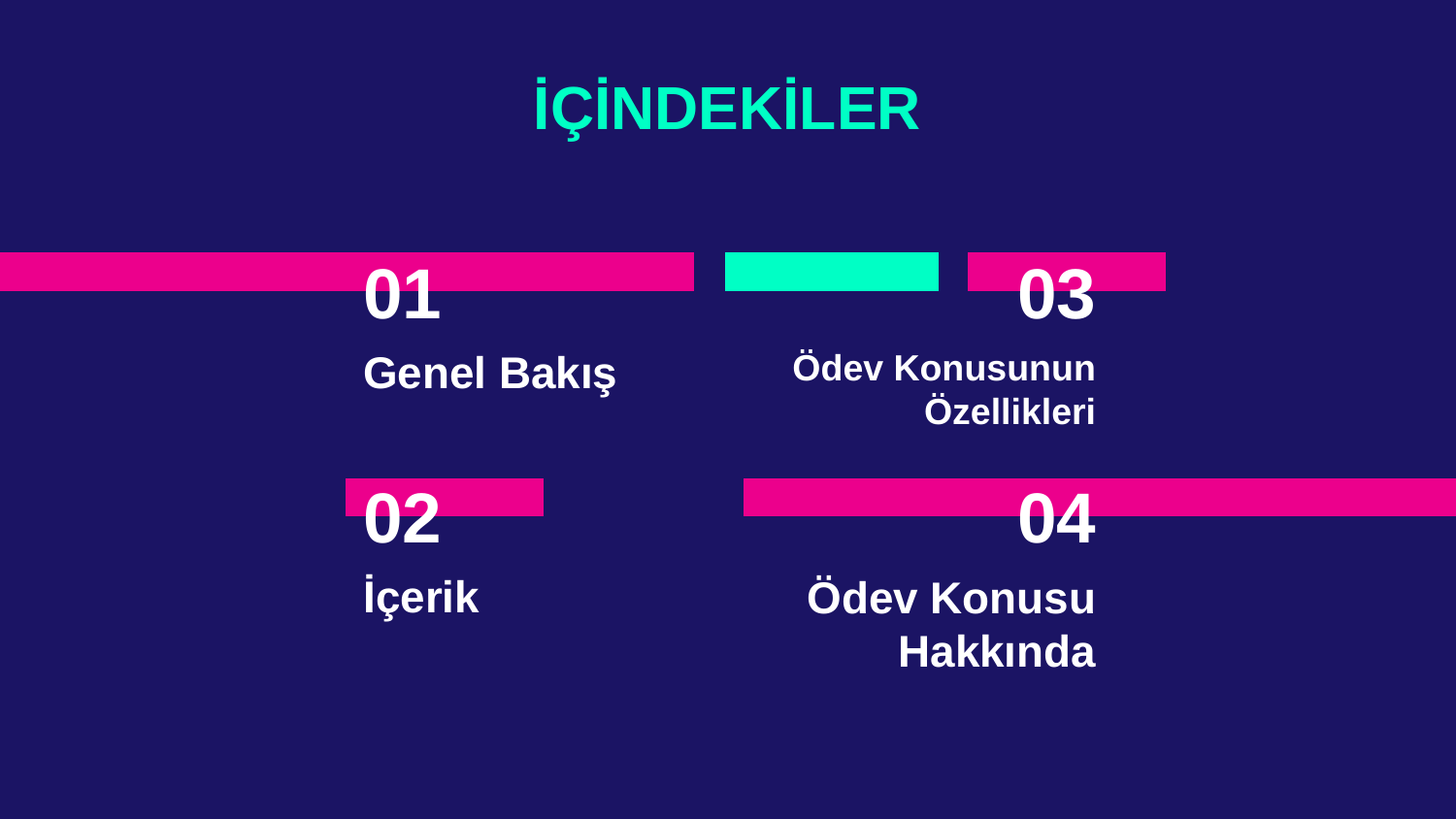

İÇİNDEKİLER
# 01
03
Genel Bakış
Ödev Konusunun Özellikleri
02
04
İçerik

Ödev Konusu Hakkında